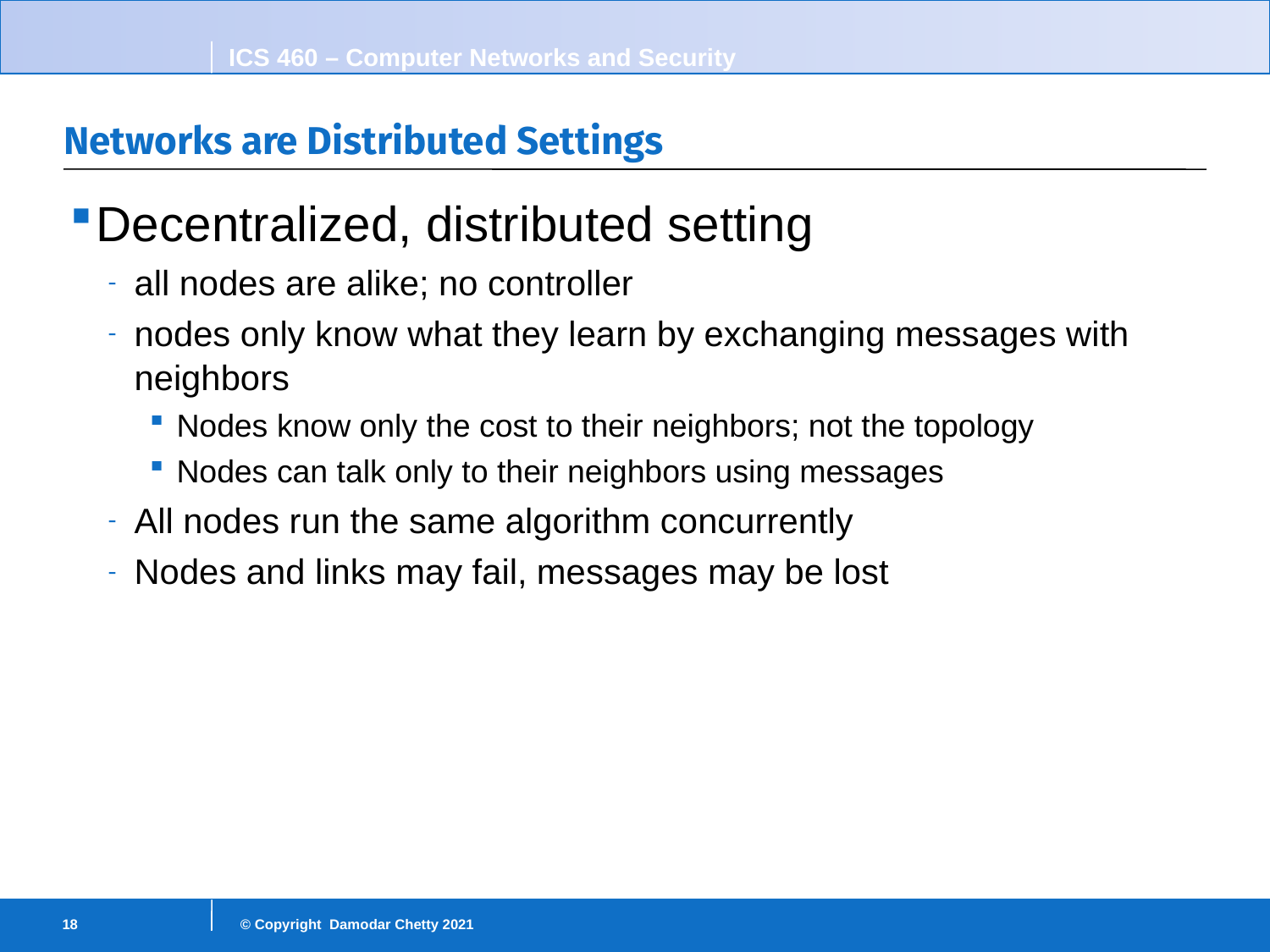

# Networks are Distributed Settings
Decentralized, distributed setting
all nodes are alike; no controller
nodes only know what they learn by exchanging messages with neighbors
Nodes know only the cost to their neighbors; not the topology
Nodes can talk only to their neighbors using messages
All nodes run the same algorithm concurrently
Nodes and links may fail, messages may be lost

18